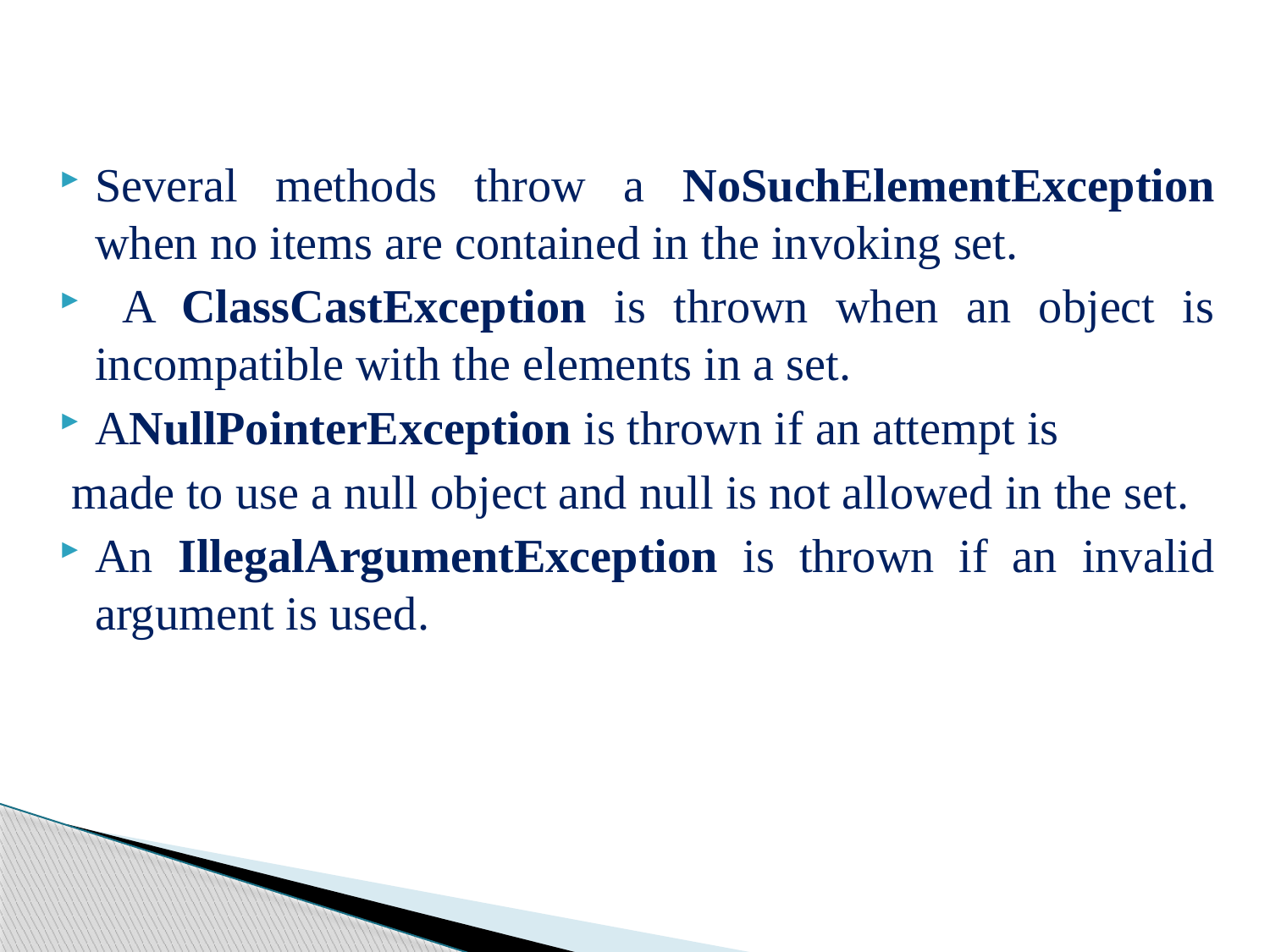

Several methods throw a NoSuchElementException when no items are contained in the invoking set.
 A ClassCastException is thrown when an object is incompatible with the elements in a set.
ANullPointerException is thrown if an attempt is
 made to use a null object and null is not allowed in the set.
An IllegalArgumentException is thrown if an invalid argument is used.